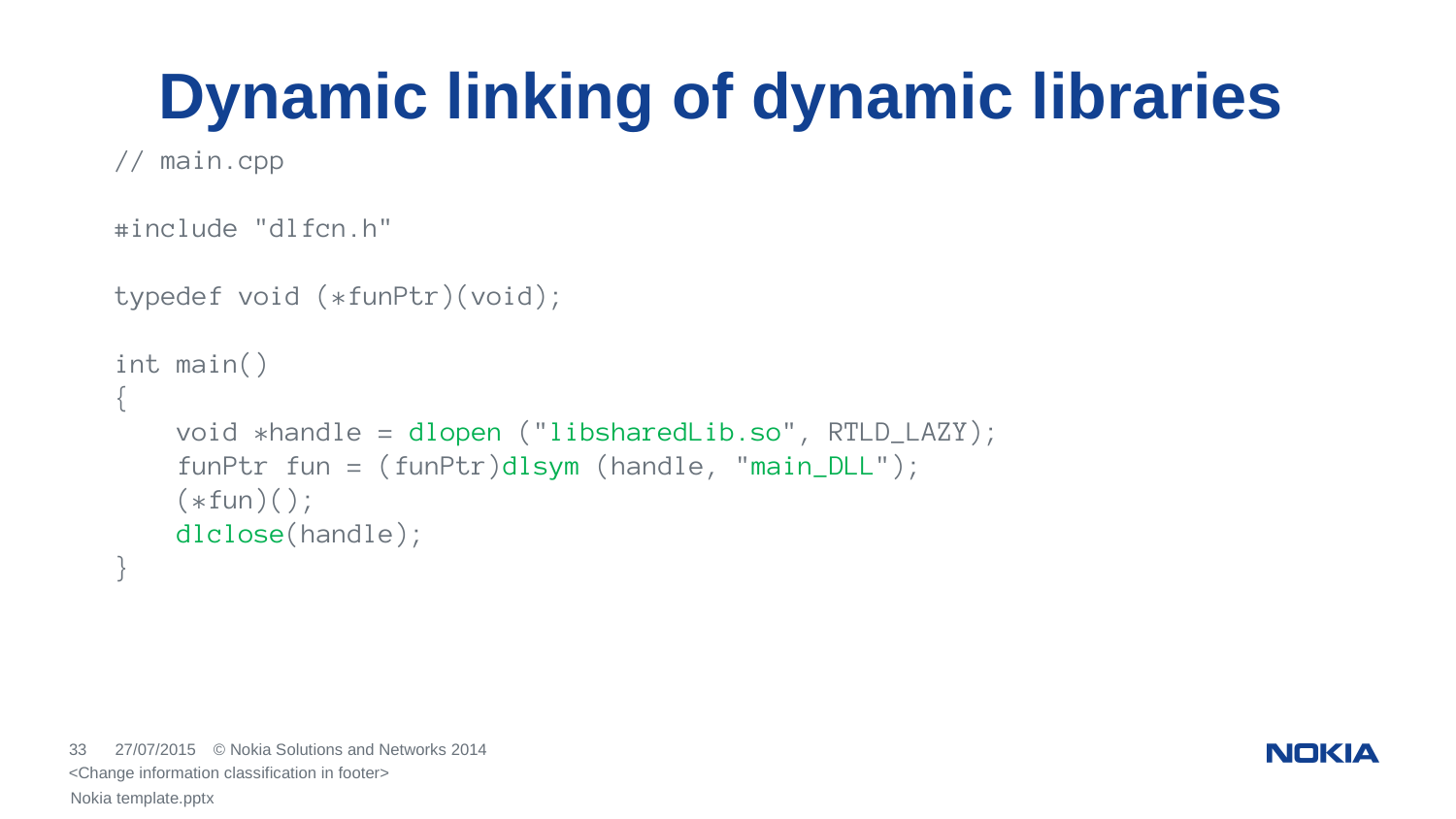

# Dynamic linking of dynamic libraries
// main.cpp

#include "dlfcn.h"

typedef void (*funPtr)(void);

int main()
{
    void *handle = dlopen ("libsharedLib.so", RTLD_LAZY);
    funPtr fun = (funPtr)dlsym (handle, "main_DLL");
    (*fun)();
    dlclose(handle);
}

<Change information classification in footer>